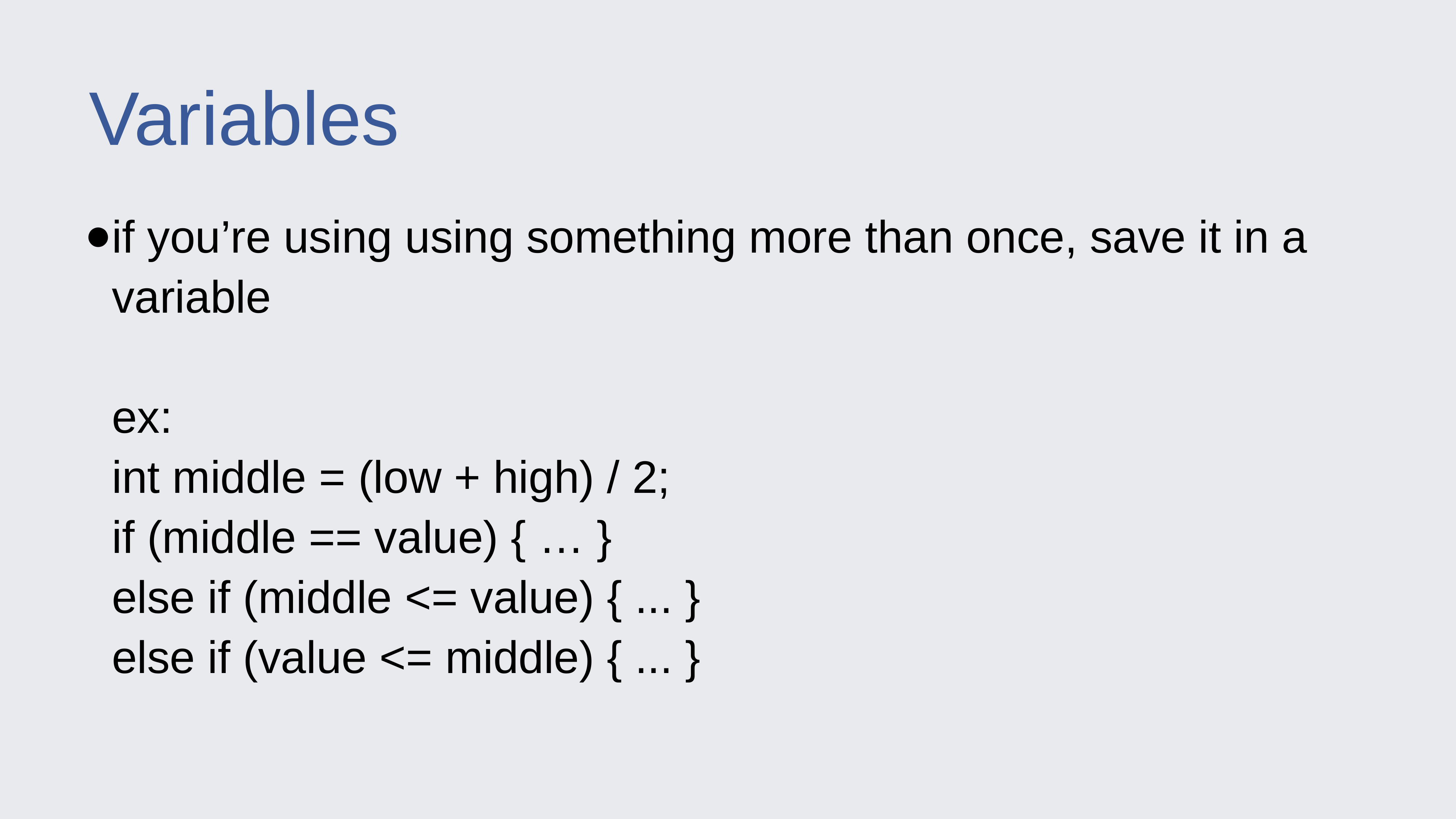

Variables

if you’re using using something more than once, save it in a variable

ex:
int middle = (low + high) / 2;
if (middle == value) { … }
else if (middle <= value) { ... }
else if (value <= middle) { ... }